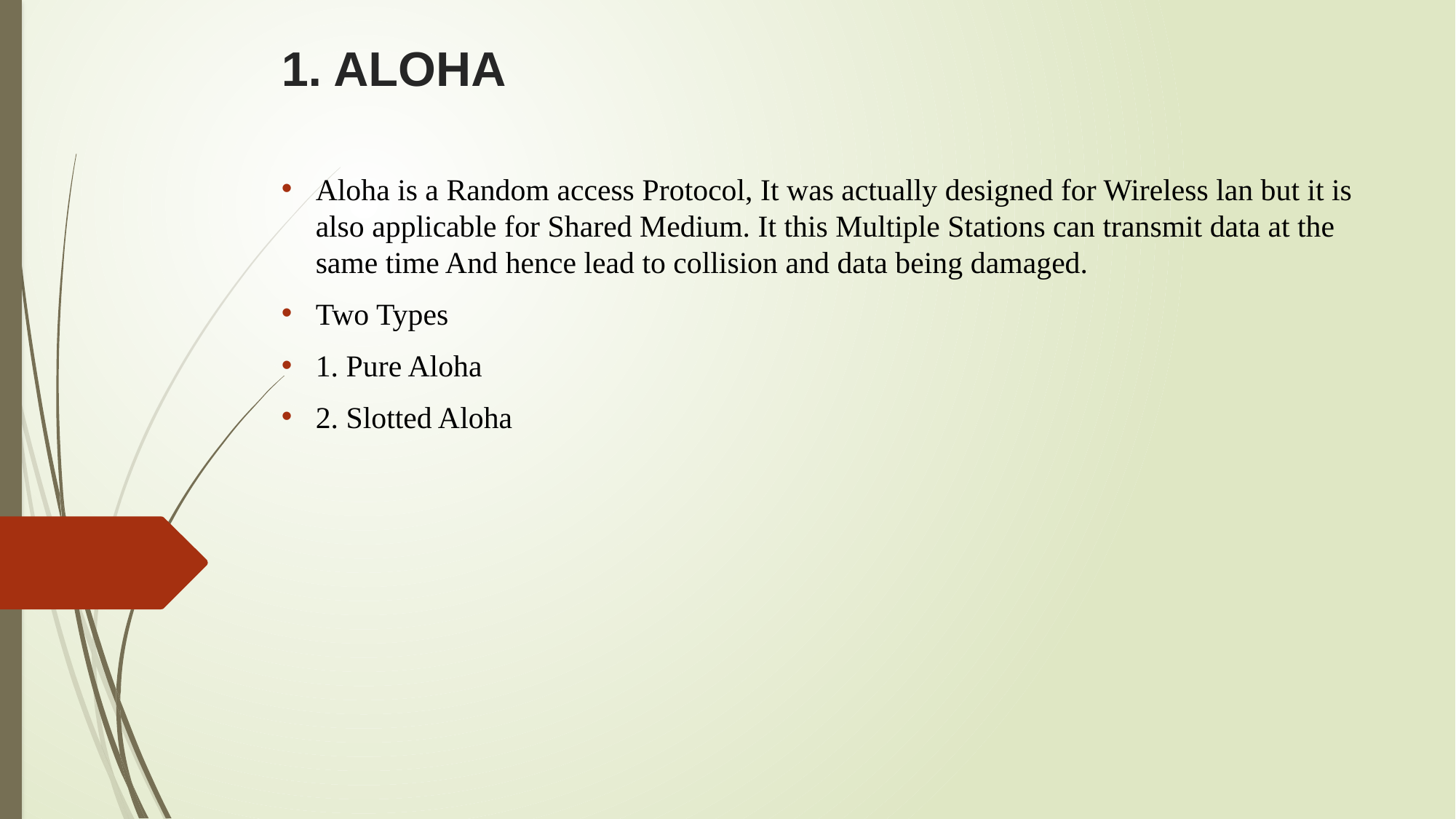

# 1. ALOHA
Aloha is a Random access Protocol, It was actually designed for Wireless lan but it is also applicable for Shared Medium. It this Multiple Stations can transmit data at the same time And hence lead to collision and data being damaged.
Two Types
1. Pure Aloha
2. Slotted Aloha